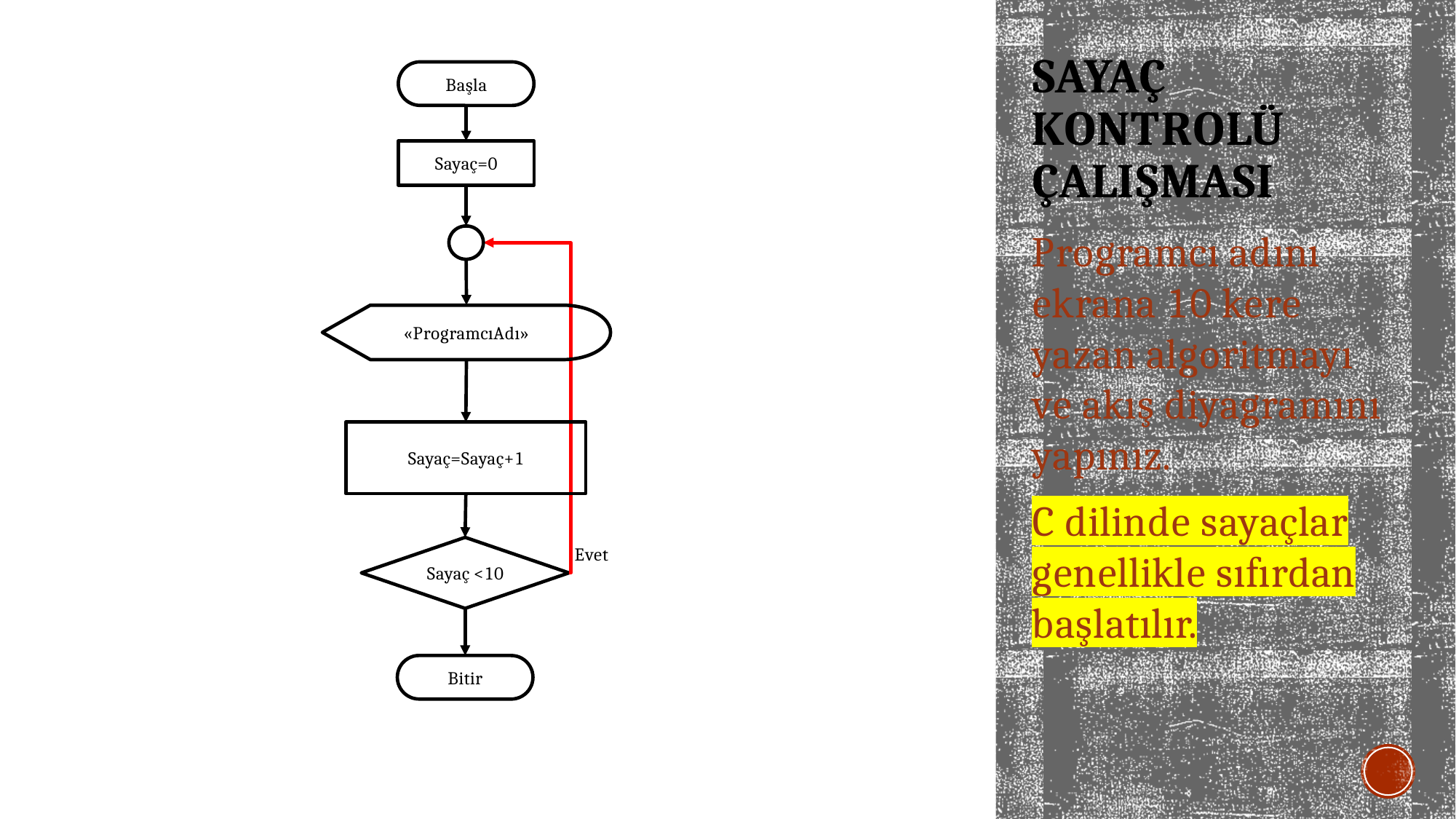

# SAYAÇ KONTROLÜ ÇALIŞMASI
Başla
Sayaç=0

«ProgramcıAdı»
Sayaç=Sayaç+1
Sayaç <10
Evet
Bitir
Programcı adını ekrana 10 kere yazan algoritmayı ve akış diyagramını yapınız.
C dilinde sayaçlar genellikle sıfırdan başlatılır.